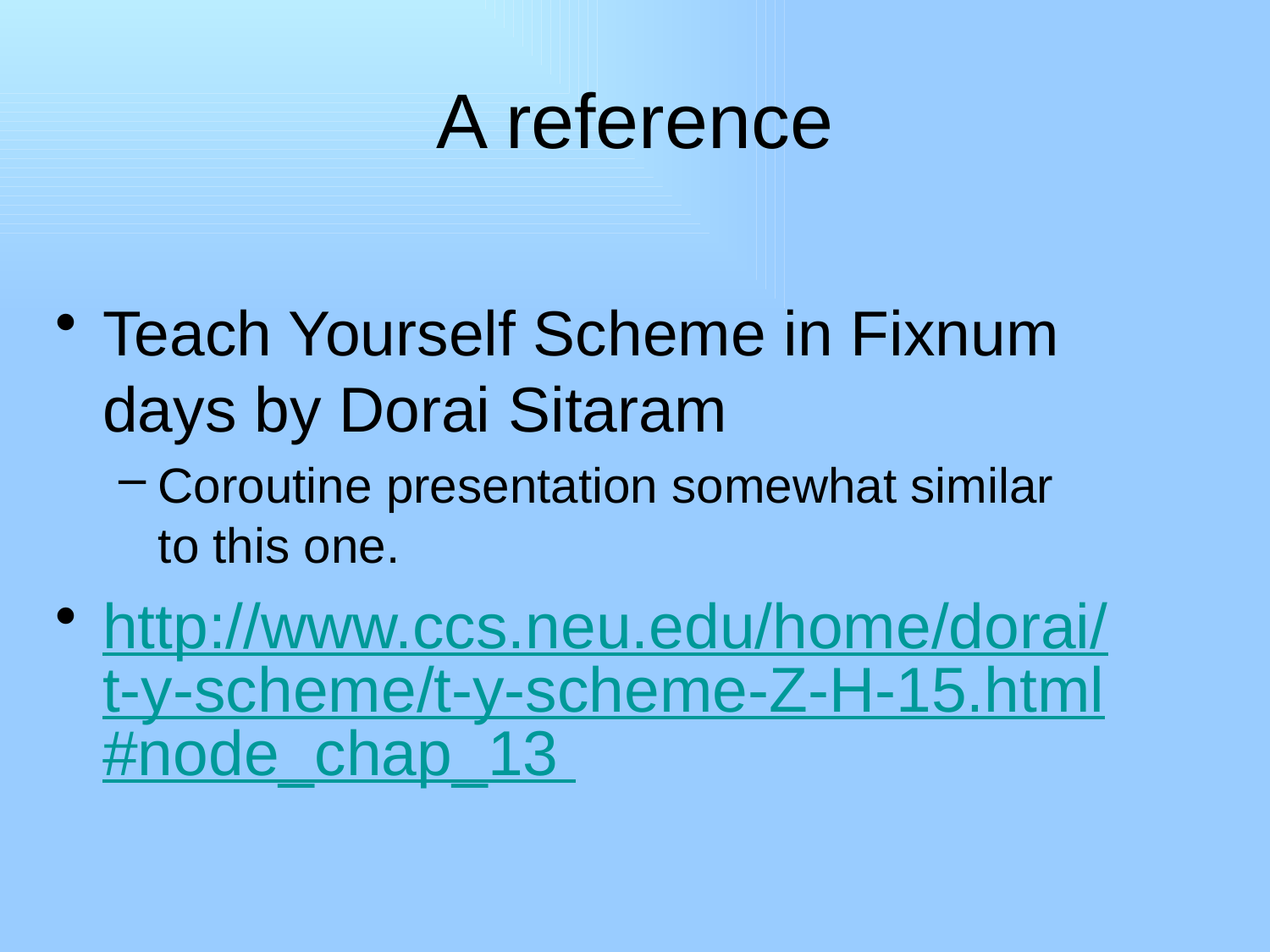

# A reference
Teach Yourself Scheme in Fixnum days by Dorai Sitaram
Coroutine presentation somewhat similar to this one.
http://www.ccs.neu.edu/home/dorai/t-y-scheme/t-y-scheme-Z-H-15.html#node_chap_13